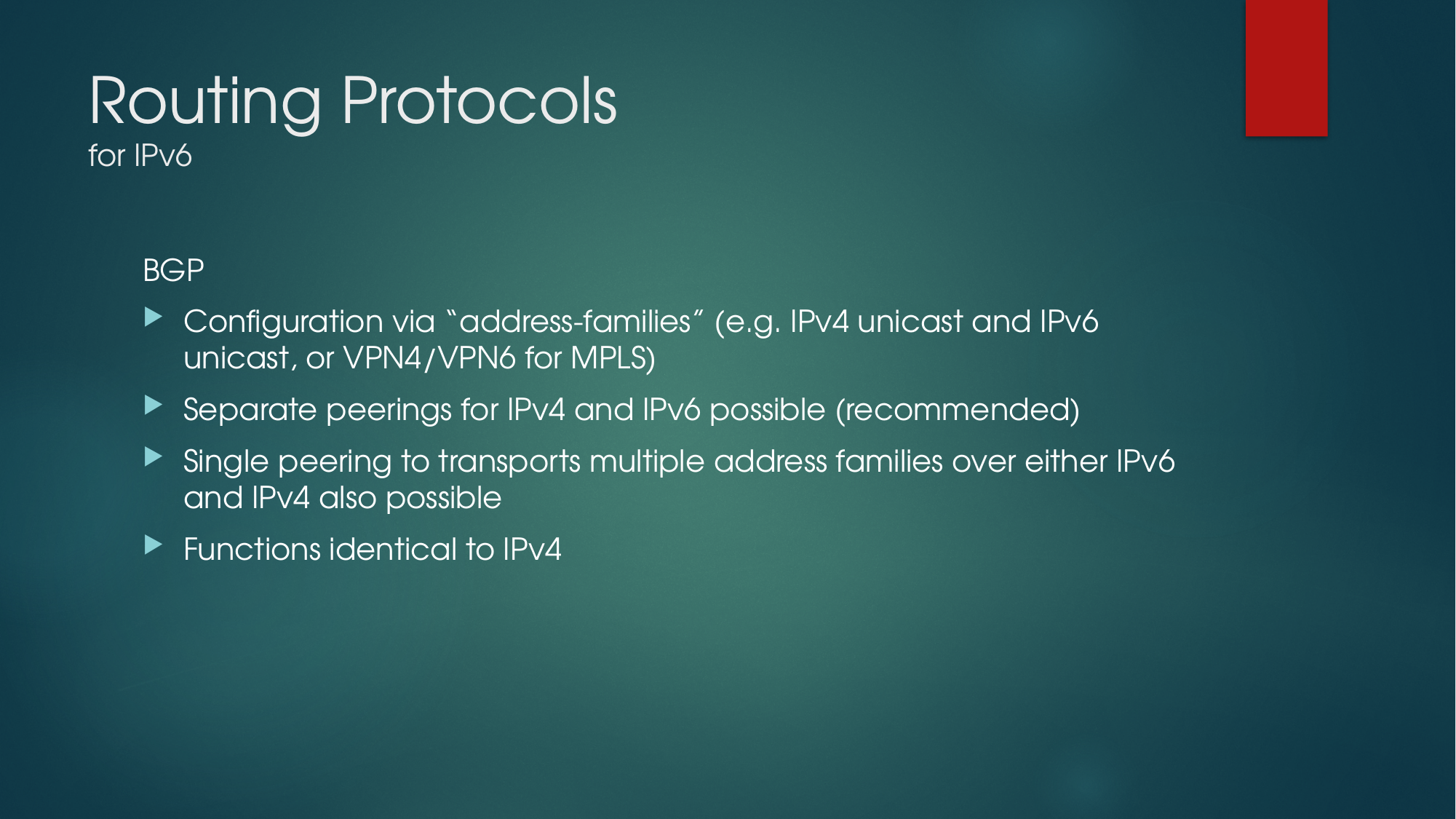

# Routing Protocols for IPv6
BGP
Configuration via “address-families” (e.g. IPv4 unicast and IPv6 unicast, or VPN4/VPN6 for MPLS)
Separate peerings for IPv4 and IPv6 possible (recommended)
Single peering to transports multiple address families over either IPv6 and IPv4 also possible
Functions identical to IPv4